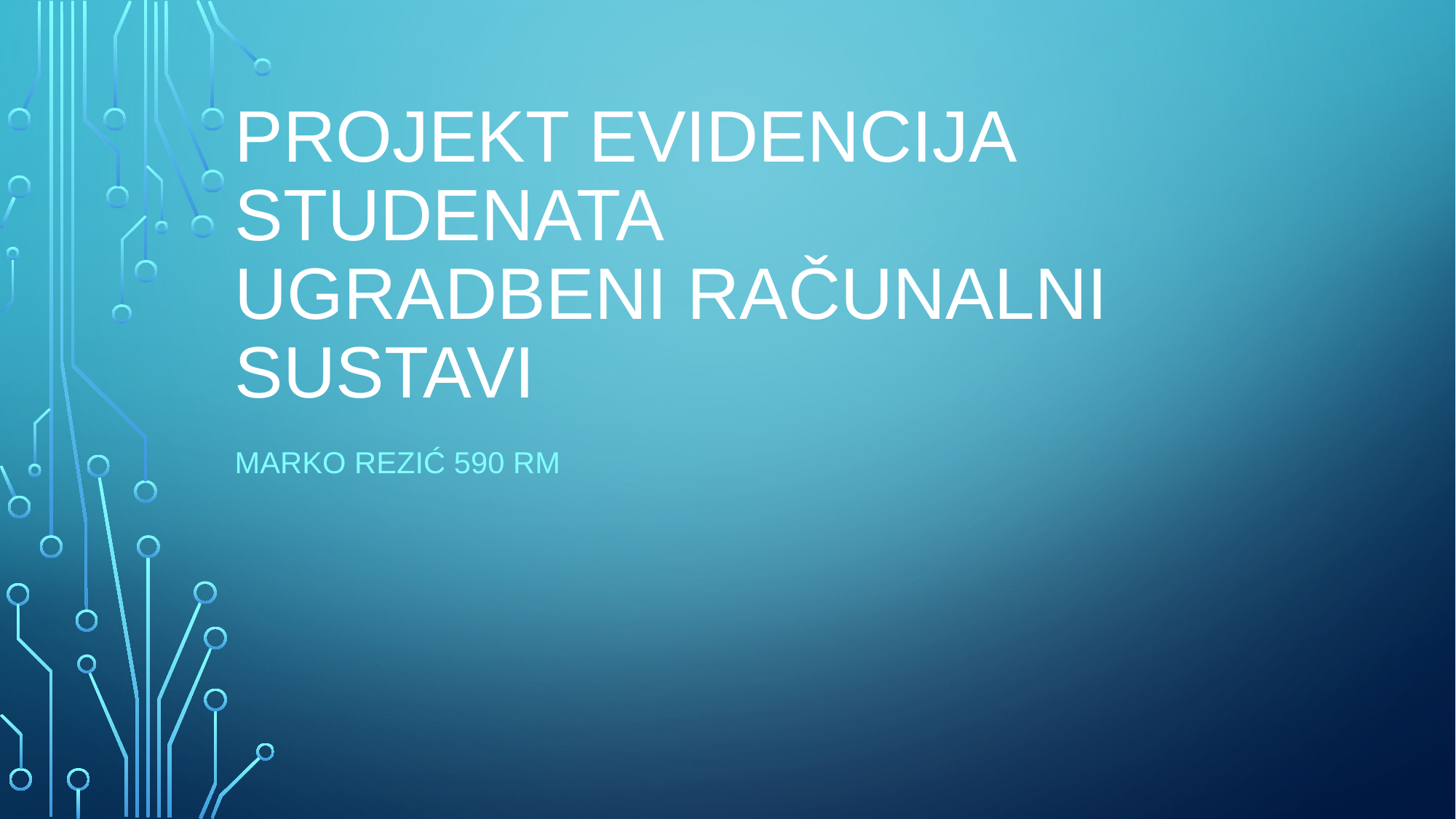

# Projekt Evidencija studenata Ugradbeni Računalni Sustavi
Marko Rezić 590 RM